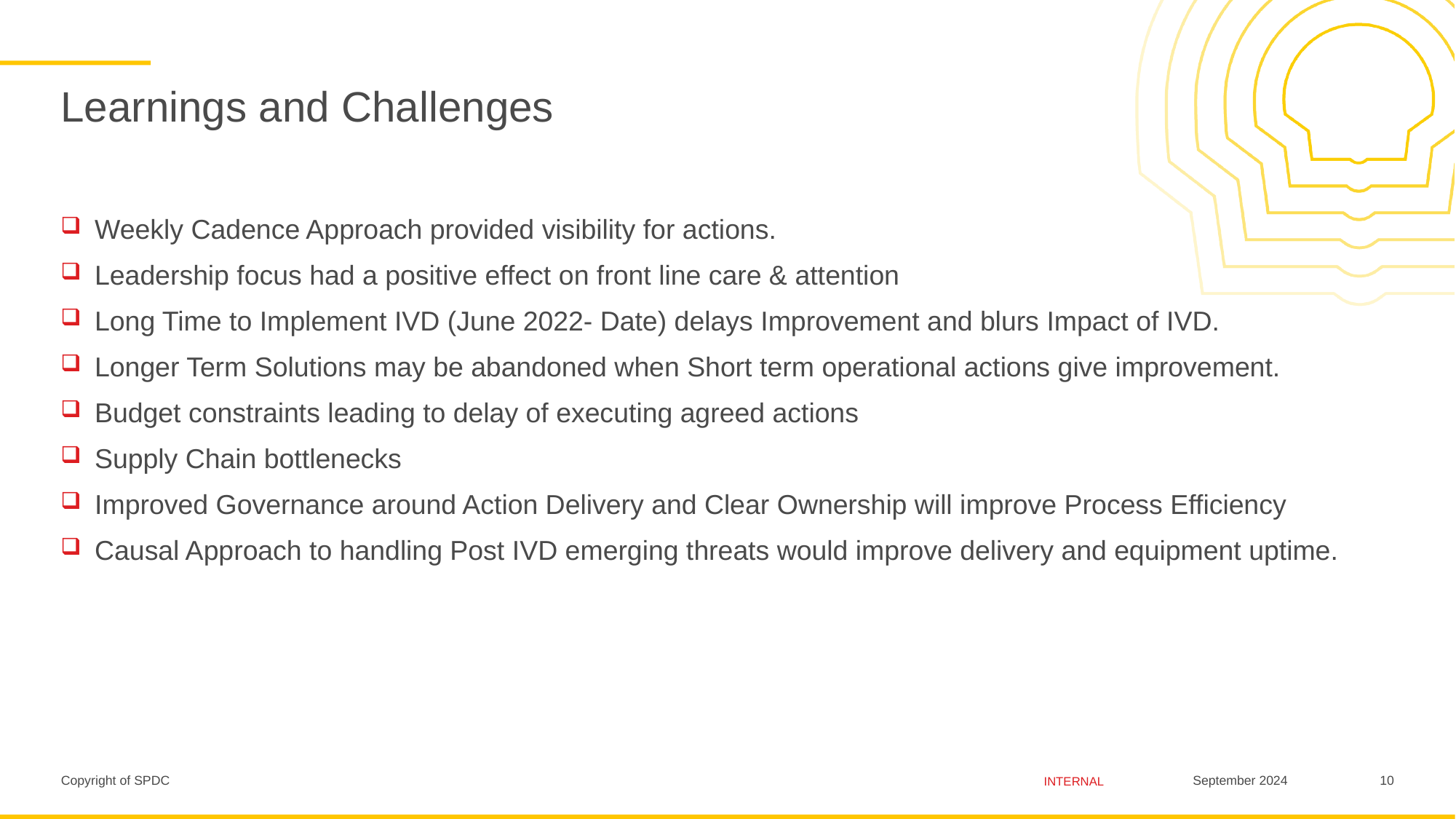

# Learnings and Challenges
Weekly Cadence Approach provided visibility for actions.
Leadership focus had a positive effect on front line care & attention
Long Time to Implement IVD (June 2022- Date) delays Improvement and blurs Impact of IVD.
Longer Term Solutions may be abandoned when Short term operational actions give improvement.
Budget constraints leading to delay of executing agreed actions
Supply Chain bottlenecks
Improved Governance around Action Delivery and Clear Ownership will improve Process Efficiency
Causal Approach to handling Post IVD emerging threats would improve delivery and equipment uptime.

10
September 2024